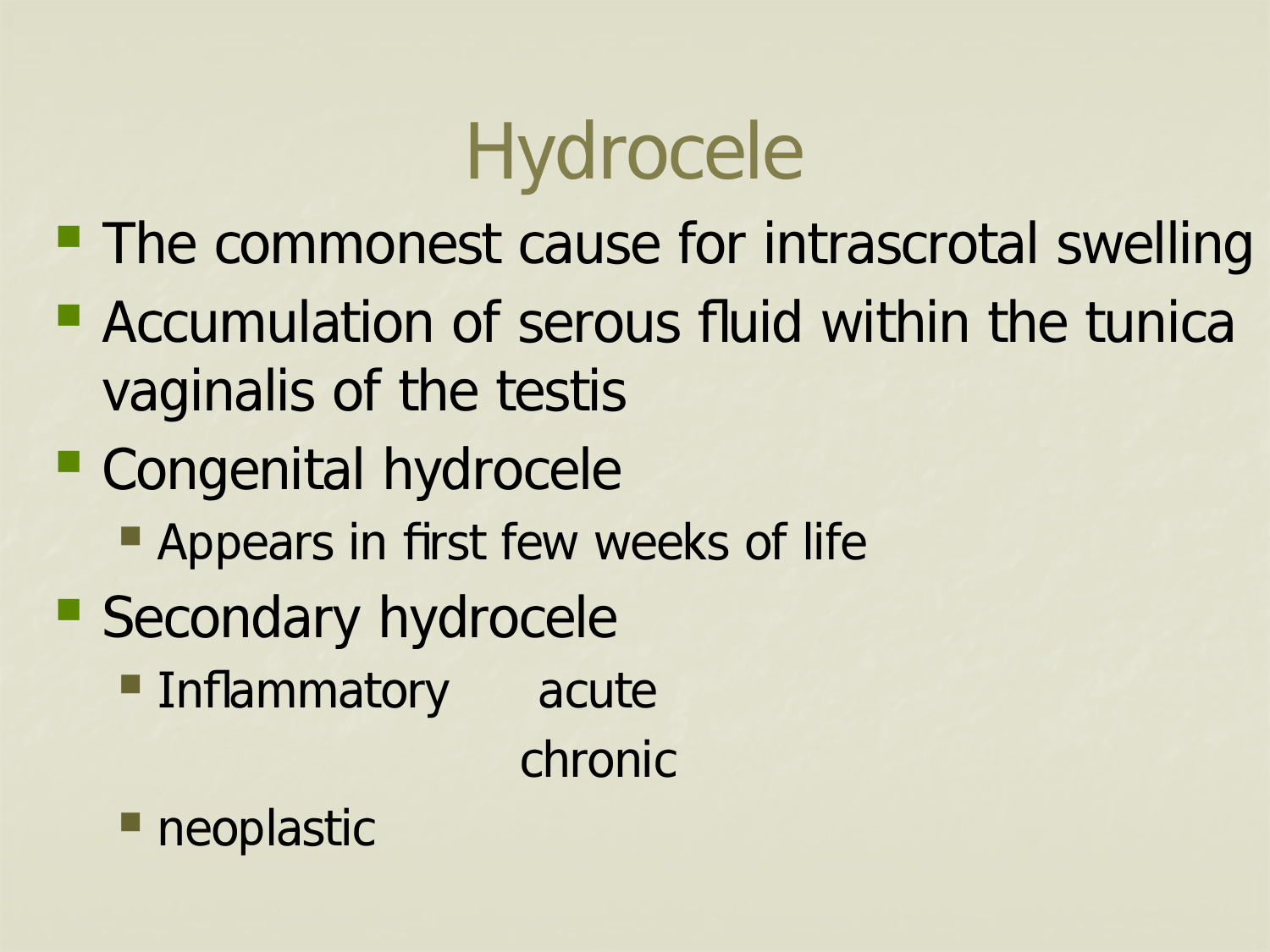

# Hydrocele
The commonest cause for intrascrotal swelling
Accumulation of serous fluid within the tunica vaginalis of the testis
Congenital hydrocele
Appears in first few weeks of life
Secondary hydrocele
Inflammatory 	acute
                          chronic
neoplastic